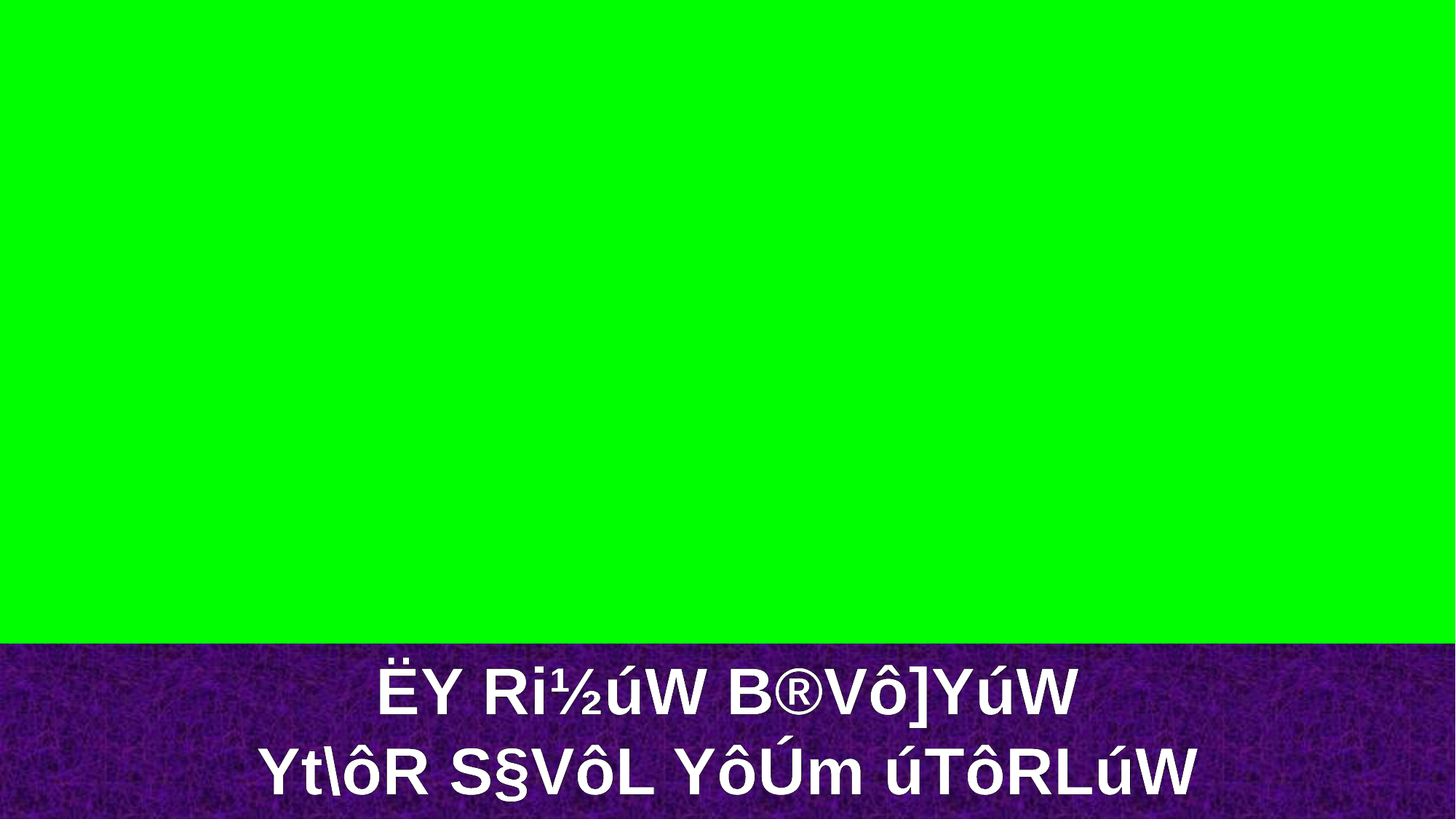

ËY Ri½úW B®Vô]YúW
Yt\ôR S§VôL YôÚm úTôRLúW